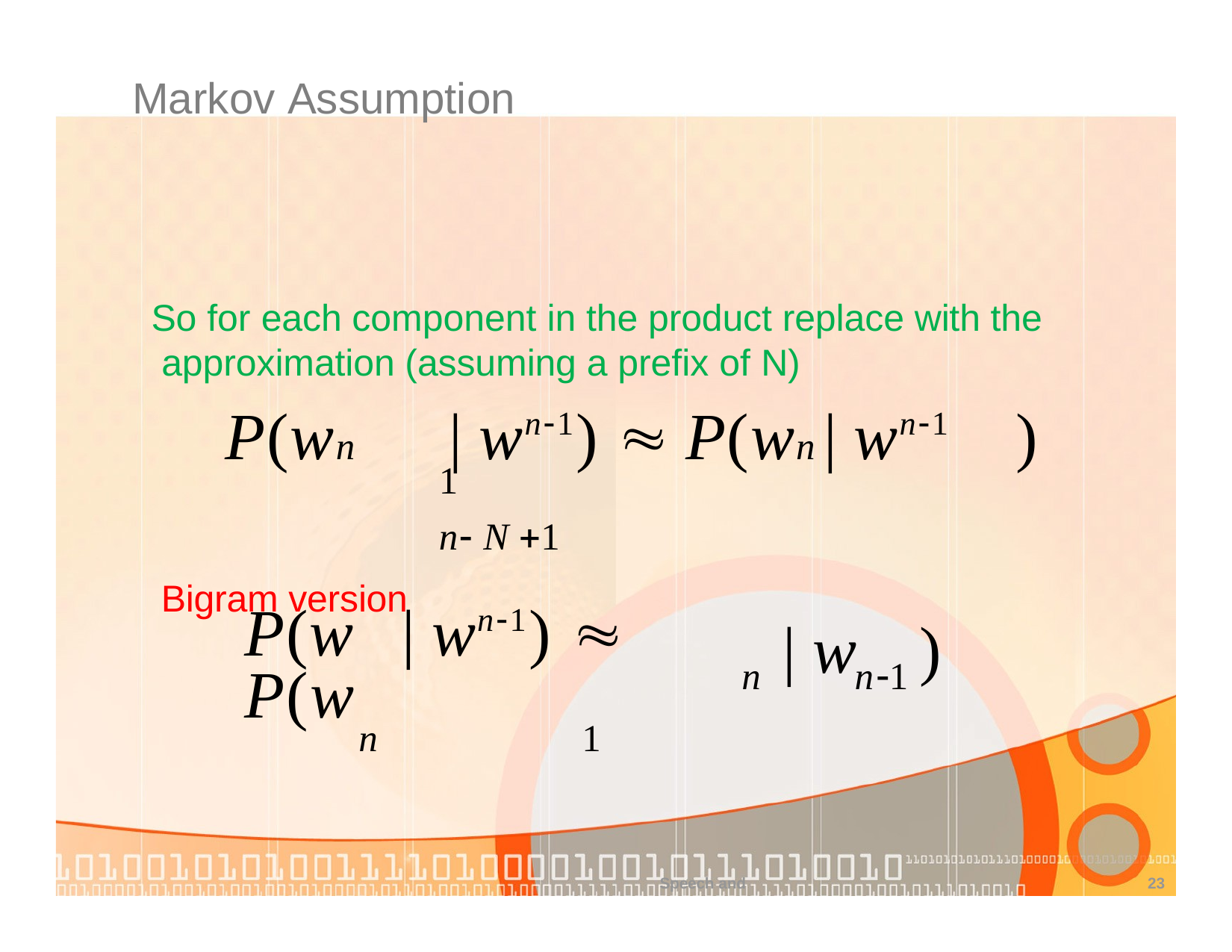

# Markov Assumption
So for each component in the product replace with the  approximation (assuming a prefix of N)
P(wn	| wn−1) ≈ P(wn	| wn−1	)
1	n− N +1
Bigram version
P(w	| wn−1) ≈ P(w
n	1
| w	)
n
n−1
Speech and
23